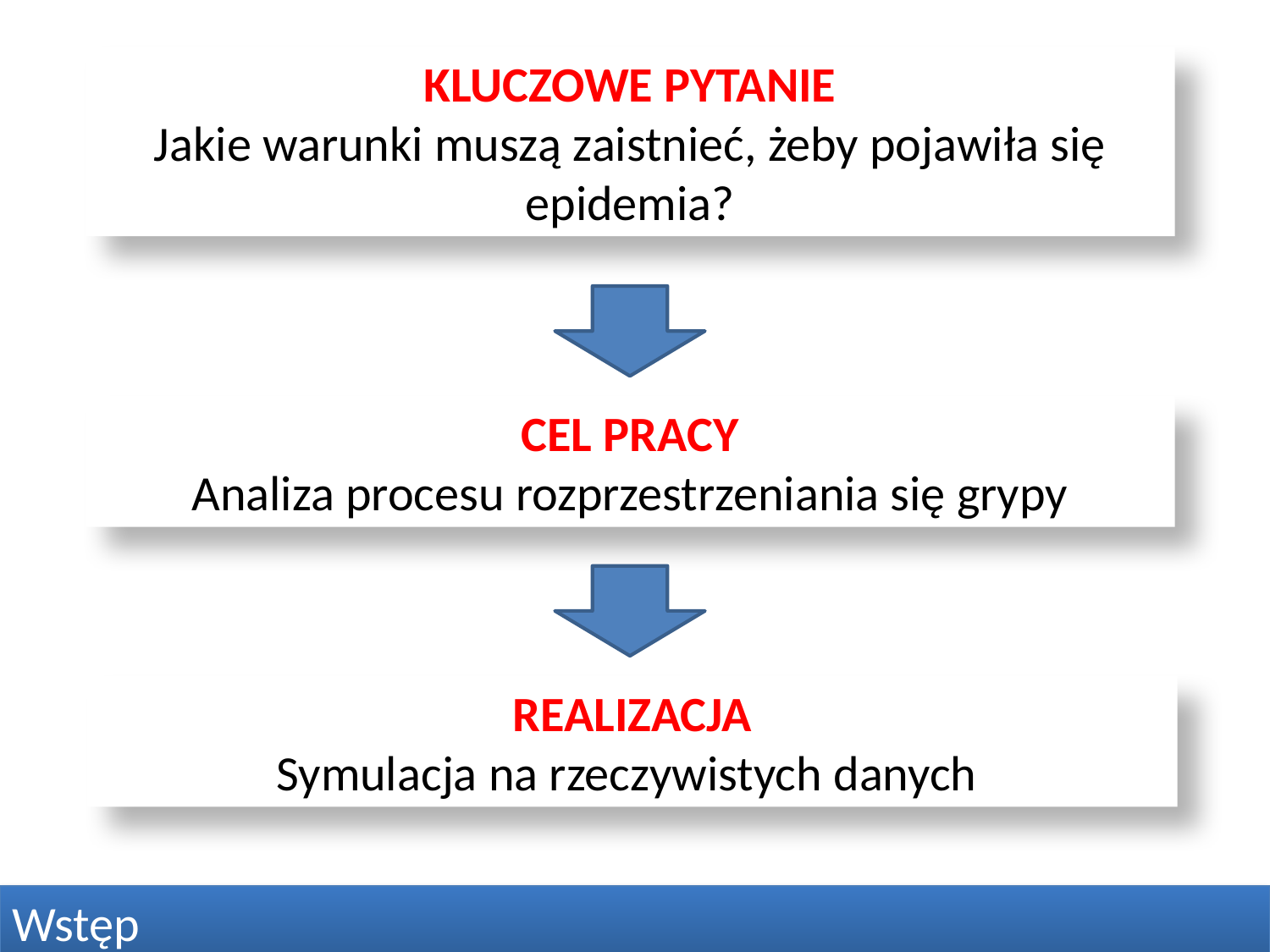

KLUCZOWE PYTANIE
Jakie warunki muszą zaistnieć, żeby pojawiła się epidemia?

CEL PRACY
Analiza procesu rozprzestrzeniania się grypy

REALIZACJA
Symulacja na rzeczywistych danych
Wstęp